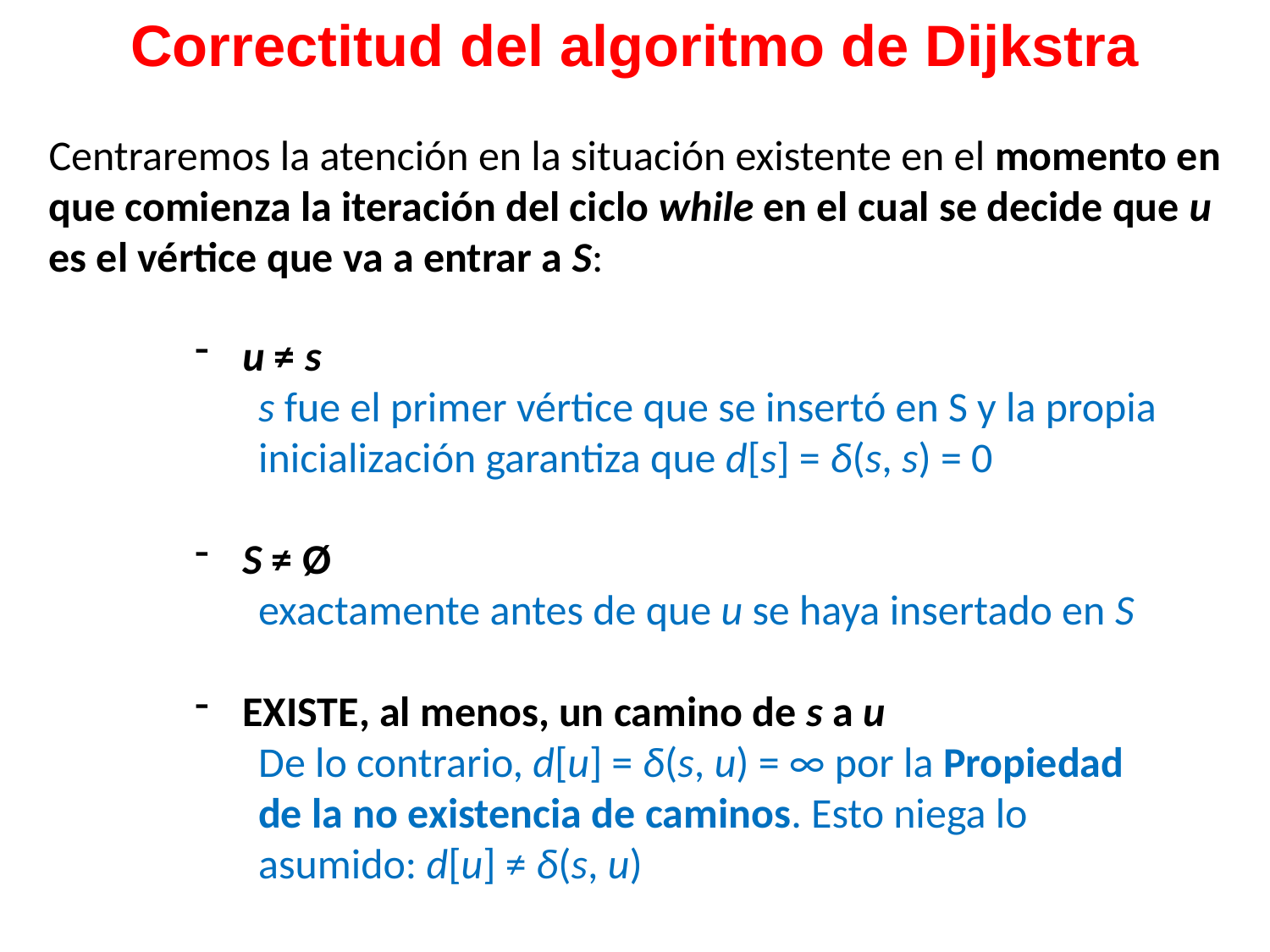

# Correctitud del algoritmo de Dijkstra
Centraremos la atención en la situación existente en el momento en que comienza la iteración del ciclo while en el cual se decide que u es el vértice que va a entrar a S:
u ≠ s
s fue el primer vértice que se insertó en S y la propia inicialización garantiza que d[s] = δ(s, s) = 0

S ≠ Ø
exactamente antes de que u se haya insertado en S

EXISTE, al menos, un camino de s a u
De lo contrario, d[u] = δ(s, u) = ∞ por la Propiedad de la no existencia de caminos. Esto niega lo asumido: d[u] ≠ δ(s, u)